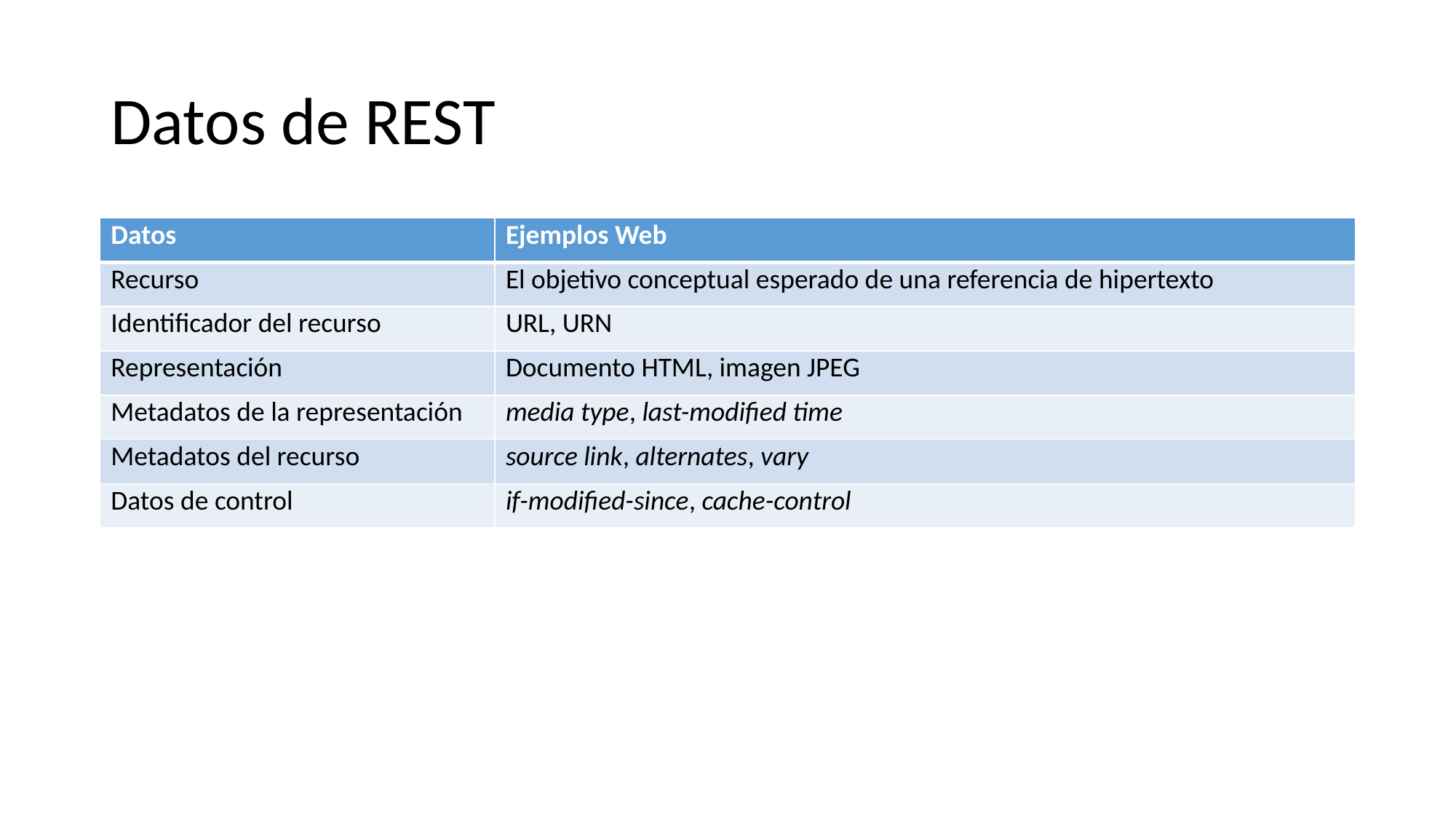

# Datos de REST
| Datos | Ejemplos Web |
| --- | --- |
| Recurso | El objetivo conceptual esperado de una referencia de hipertexto |
| Identificador del recurso | URL, URN |
| Representación | Documento HTML, imagen JPEG |
| Metadatos de la representación | media type, last-modified time |
| Metadatos del recurso | source link, alternates, vary |
| Datos de control | if-modified-since, cache-control |